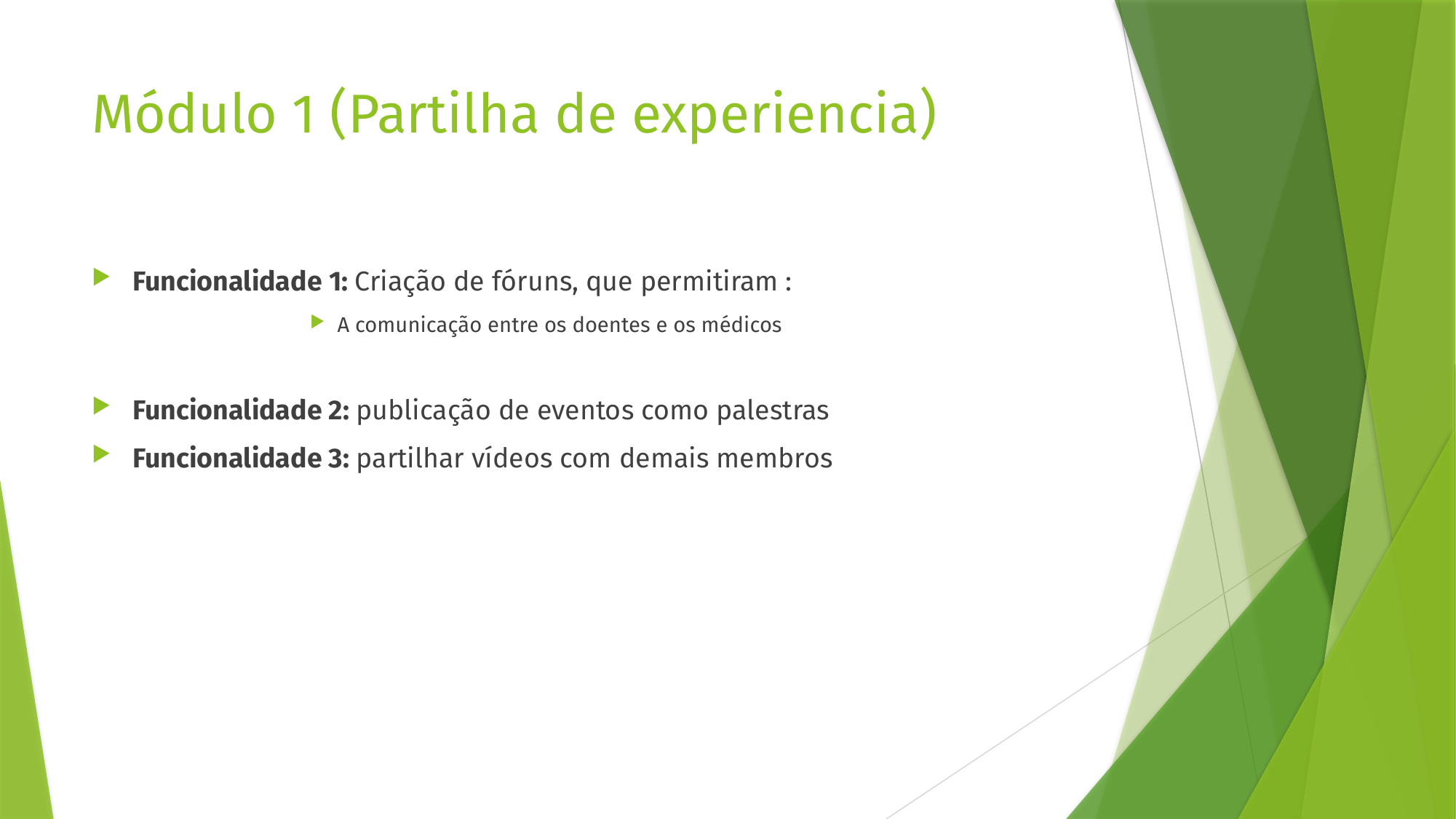

# Módulo 1 (Partilha de experiencia)
Funcionalidade 1: Criação de fóruns, que permitiram :
A comunicação entre os doentes e os médicos

Funcionalidade 2: publicação de eventos como palestras
Funcionalidade 3: partilhar vídeos com demais membros